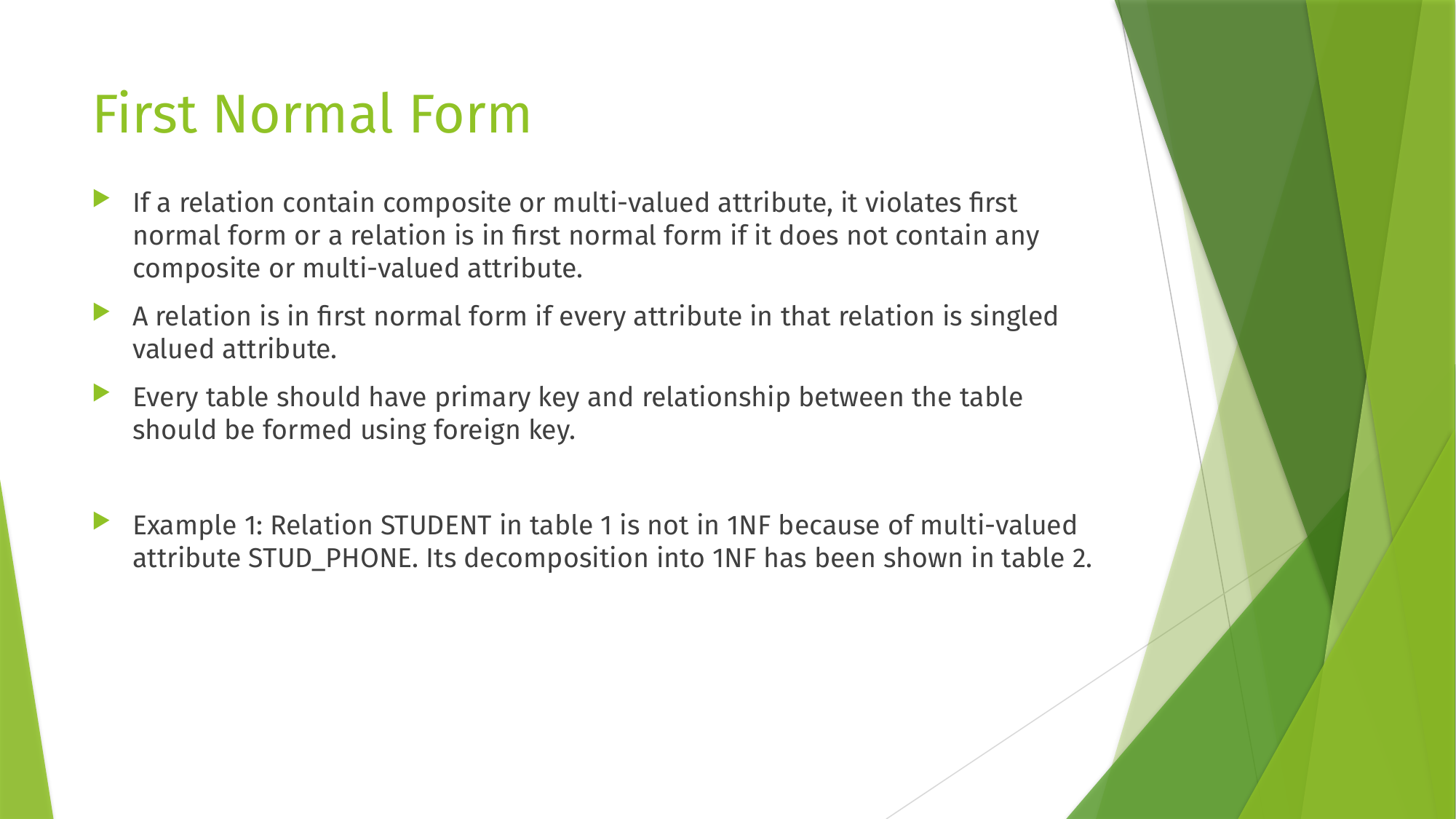

# First Normal Form
If a relation contain composite or multi-valued attribute, it violates first normal form or a relation is in first normal form if it does not contain any composite or multi-valued attribute.
A relation is in first normal form if every attribute in that relation is singled valued attribute.
Every table should have primary key and relationship between the table should be formed using foreign key.

Example 1: Relation STUDENT in table 1 is not in 1NF because of multi-valued attribute STUD_PHONE. Its decomposition into 1NF has been shown in table 2.